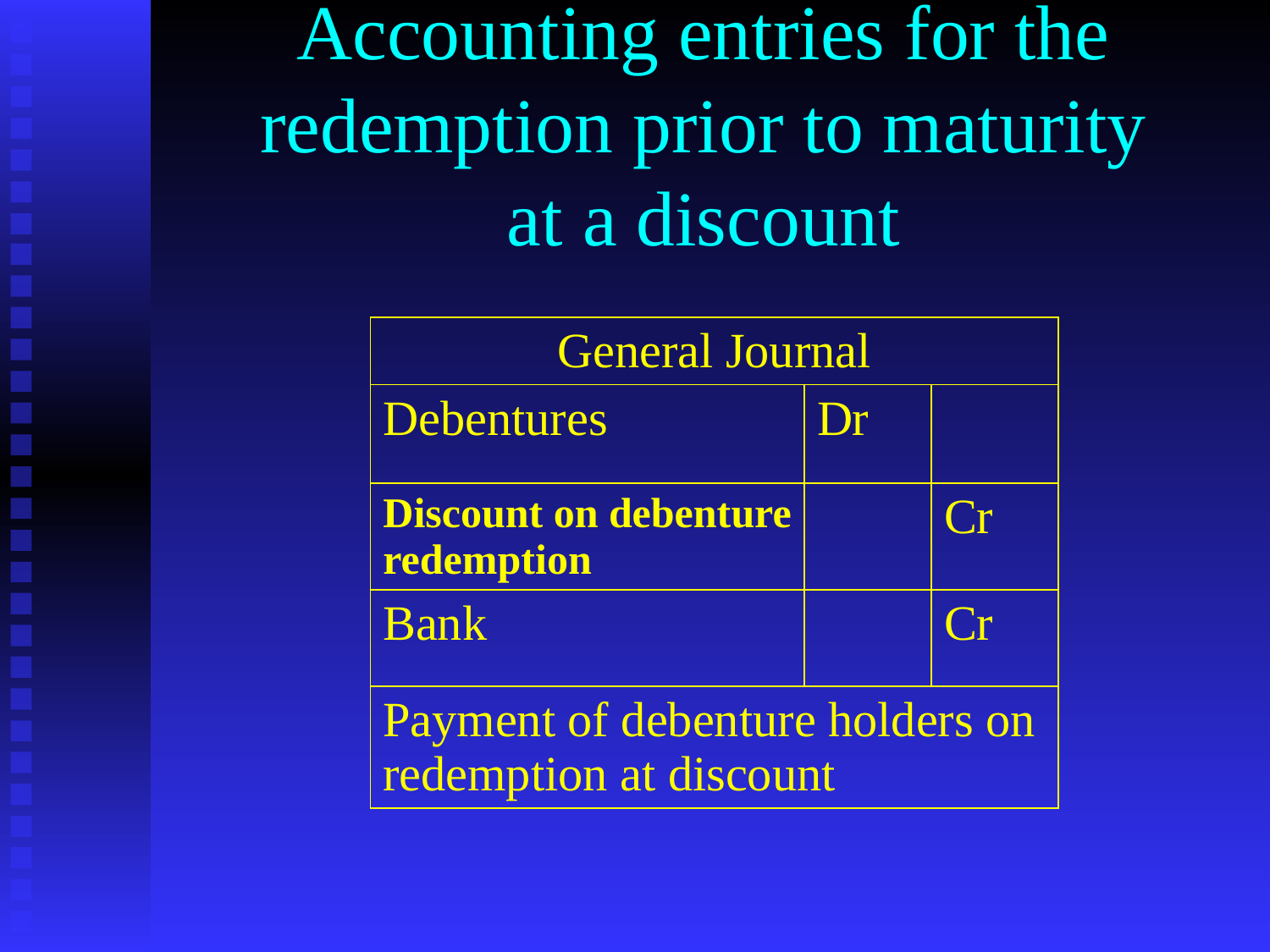

# Accounting entries for the redemption prior to maturity at a discount
| General Journal |  |  |
| --- | --- | --- |
| Debentures | Dr |  |
| Discount on debenture redemption |  | Cr |
| Bank |  | Cr |
| Payment of debenture holders on redemption at discount |  |  |